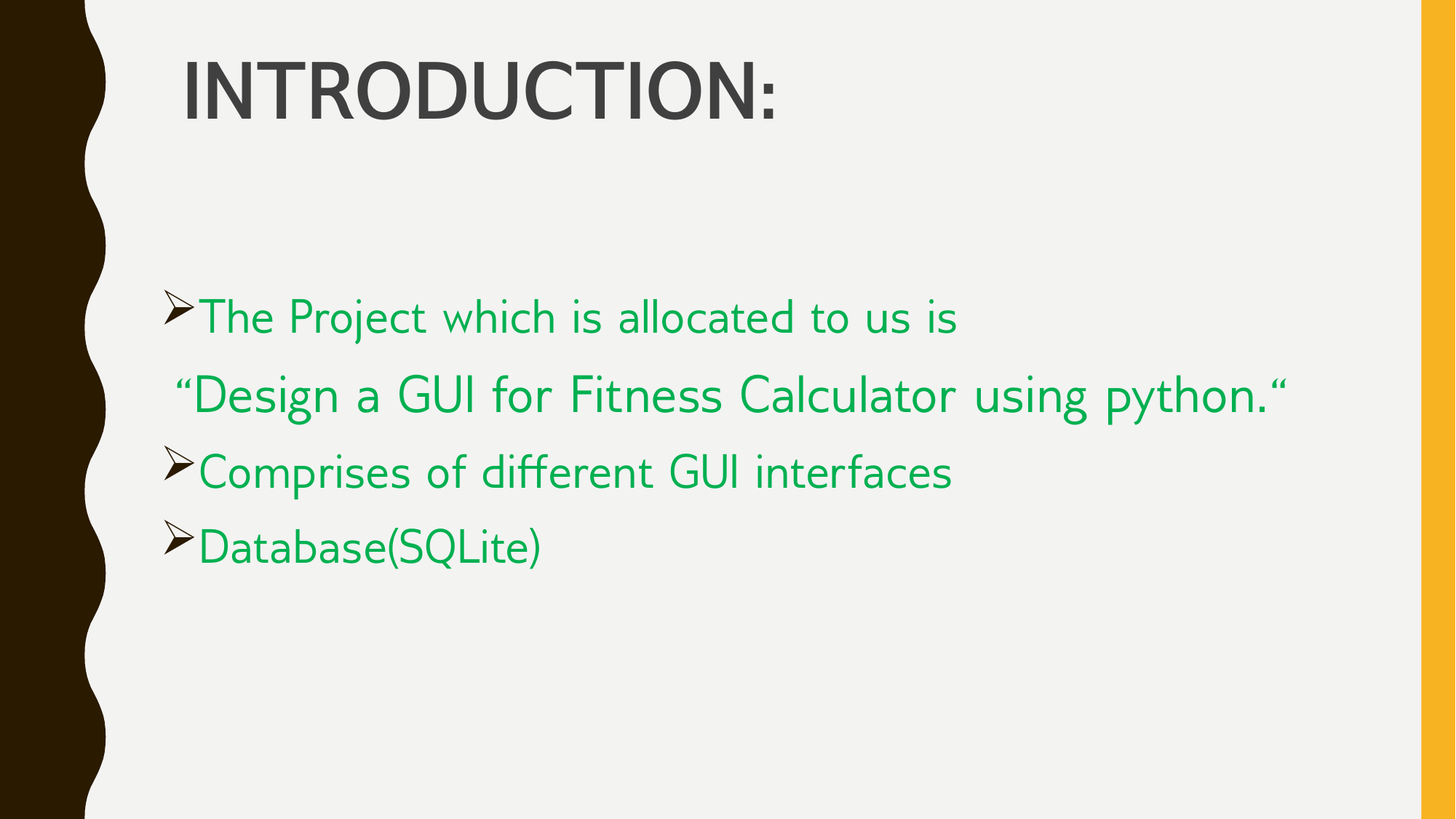

INTRODUCTION:
The Project which is allocated to us is
 “Design a GUI for Fitness Calculator using python.“
Comprises of different GUI interfaces
Database(SQLite)